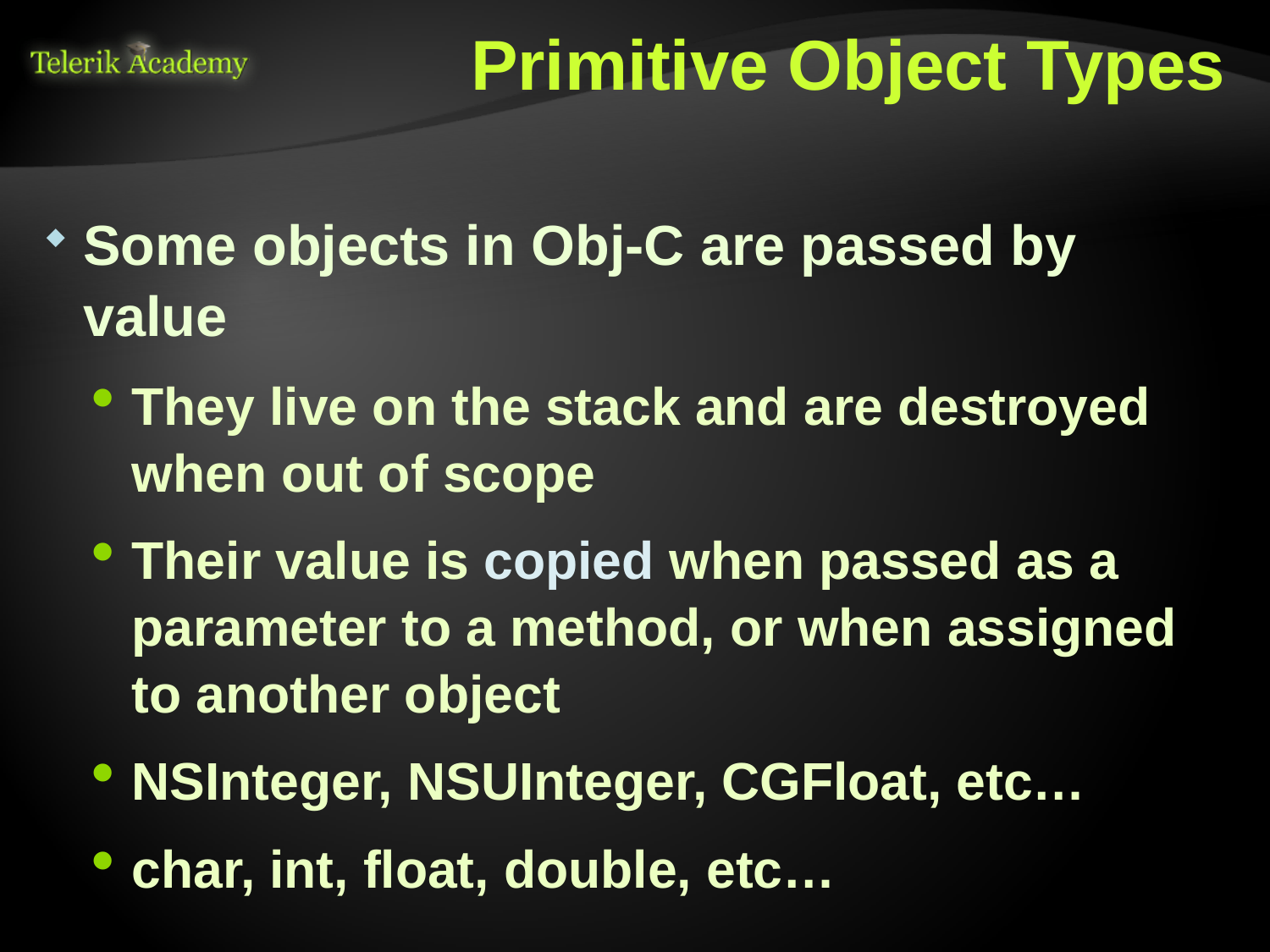

# Primitive Object Types
Some objects in Obj-C are passed by value
They live on the stack and are destroyed when out of scope
Their value is copied when passed as a parameter to a method, or when assigned to another object
NSInteger, NSUInteger, CGFloat, etc…
char, int, float, double, etc…